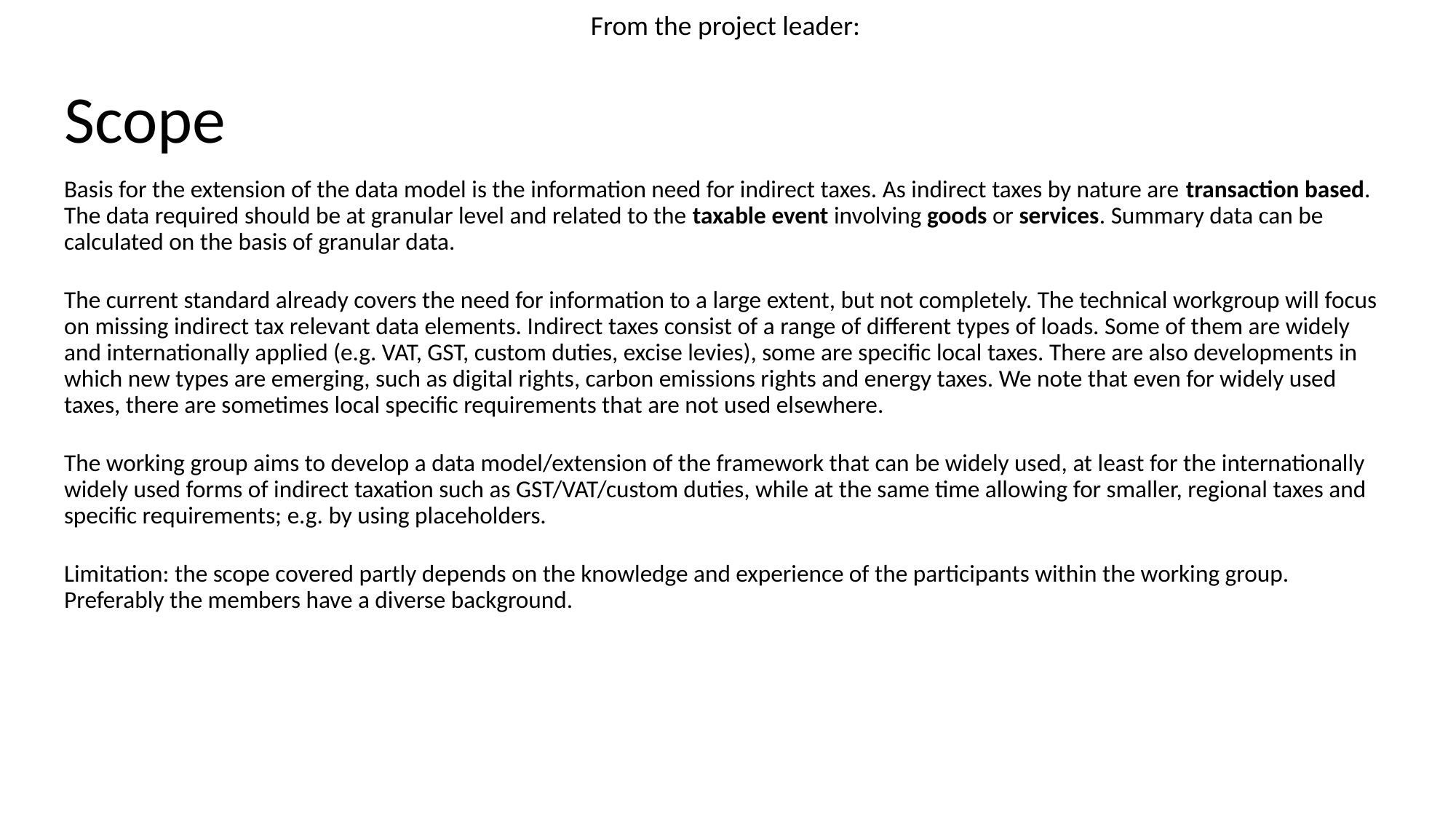

From the project leader:
# Scope
Basis for the extension of the data model is the information need for indirect taxes. As indirect taxes by nature are transaction based. The data required should be at granular level and related to the taxable event involving goods or services. Summary data can be calculated on the basis of granular data.
The current standard already covers the need for information to a large extent, but not completely. The technical workgroup will focus on missing indirect tax relevant data elements. Indirect taxes consist of a range of different types of loads. Some of them are widely and internationally applied (e.g. VAT, GST, custom duties, excise levies), some are specific local taxes. There are also developments in which new types are emerging, such as digital rights, carbon emissions rights and energy taxes. We note that even for widely used taxes, there are sometimes local specific requirements that are not used elsewhere.
The working group aims to develop a data model/extension of the framework that can be widely used, at least for the internationally widely used forms of indirect taxation such as GST/VAT/custom duties, while at the same time allowing for smaller, regional taxes and specific requirements; e.g. by using placeholders.
Limitation: the scope covered partly depends on the knowledge and experience of the participants within the working group. Preferably the members have a diverse background.